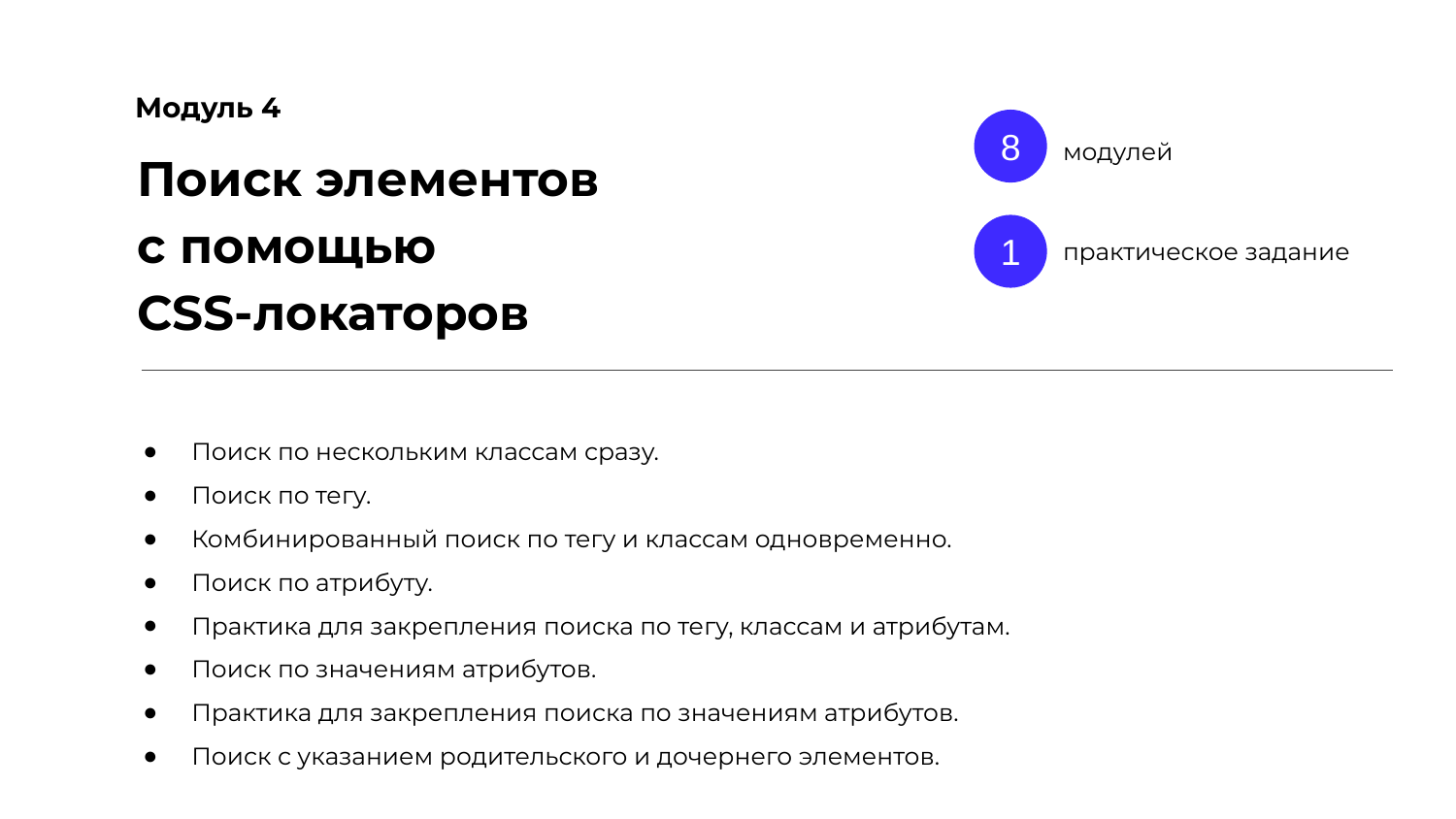

Модуль 4

8
модулей
Поиск элементов
с помощью
CSS-локаторов

1
практическое задание
Поиск по нескольким классам сразу.
Поиск по тегу.
Комбинированный поиск по тегу и классам одновременно.
Поиск по атрибуту.
Практика для закрепления поиска по тегу, классам и атрибутам.
Поиск по значениям атрибутов.
Практика для закрепления поиска по значениям атрибутов.
Поиск с указанием родительского и дочернего элементов.